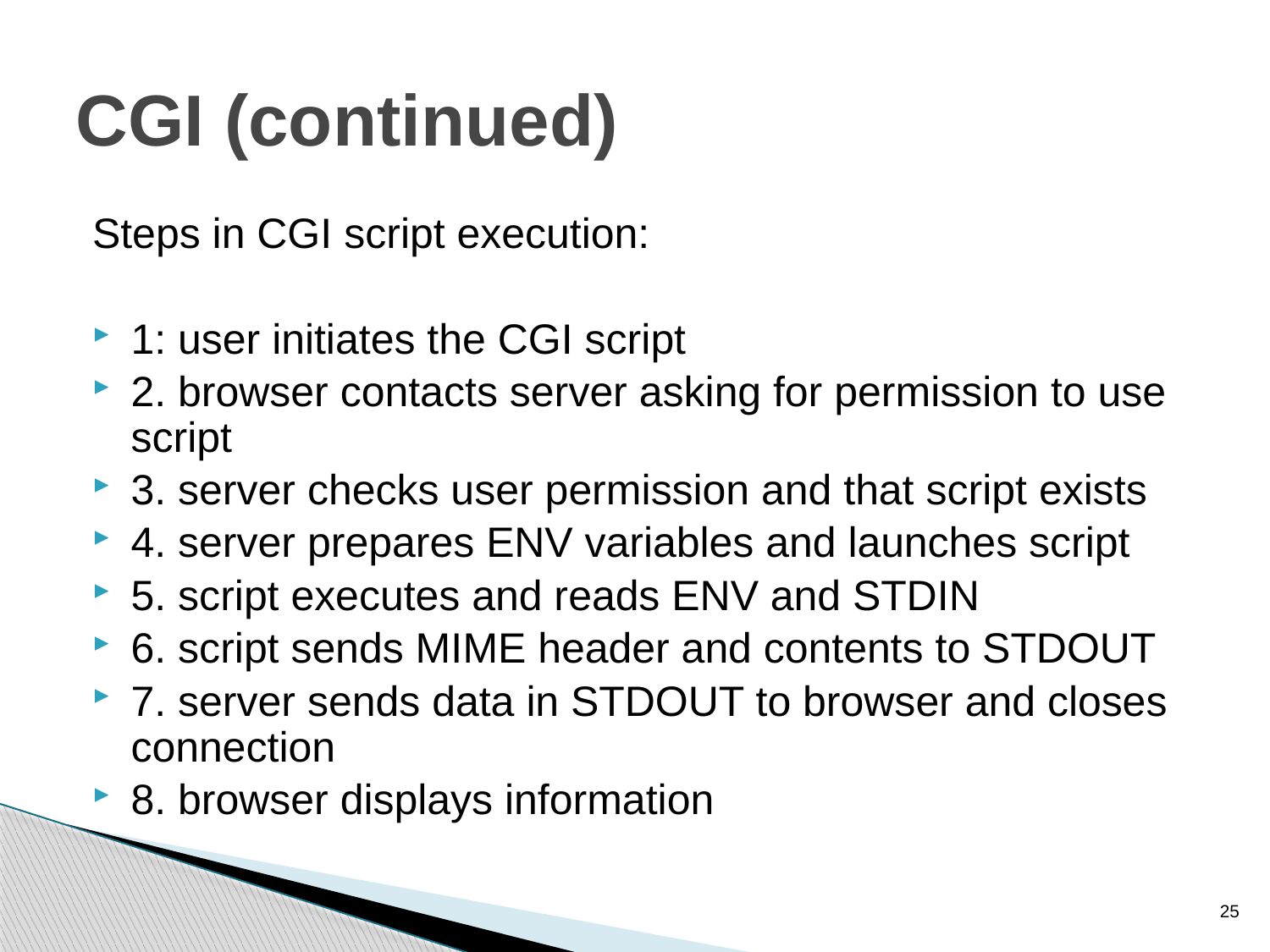

# CGI (continued)
Steps in CGI script execution:

1: user initiates the CGI script
2. browser contacts server asking for permission to use script
3. server checks user permission and that script exists
4. server prepares ENV variables and launches script
5. script executes and reads ENV and STDIN
6. script sends MIME header and contents to STDOUT
7. server sends data in STDOUT to browser and closes connection
8. browser displays information
25